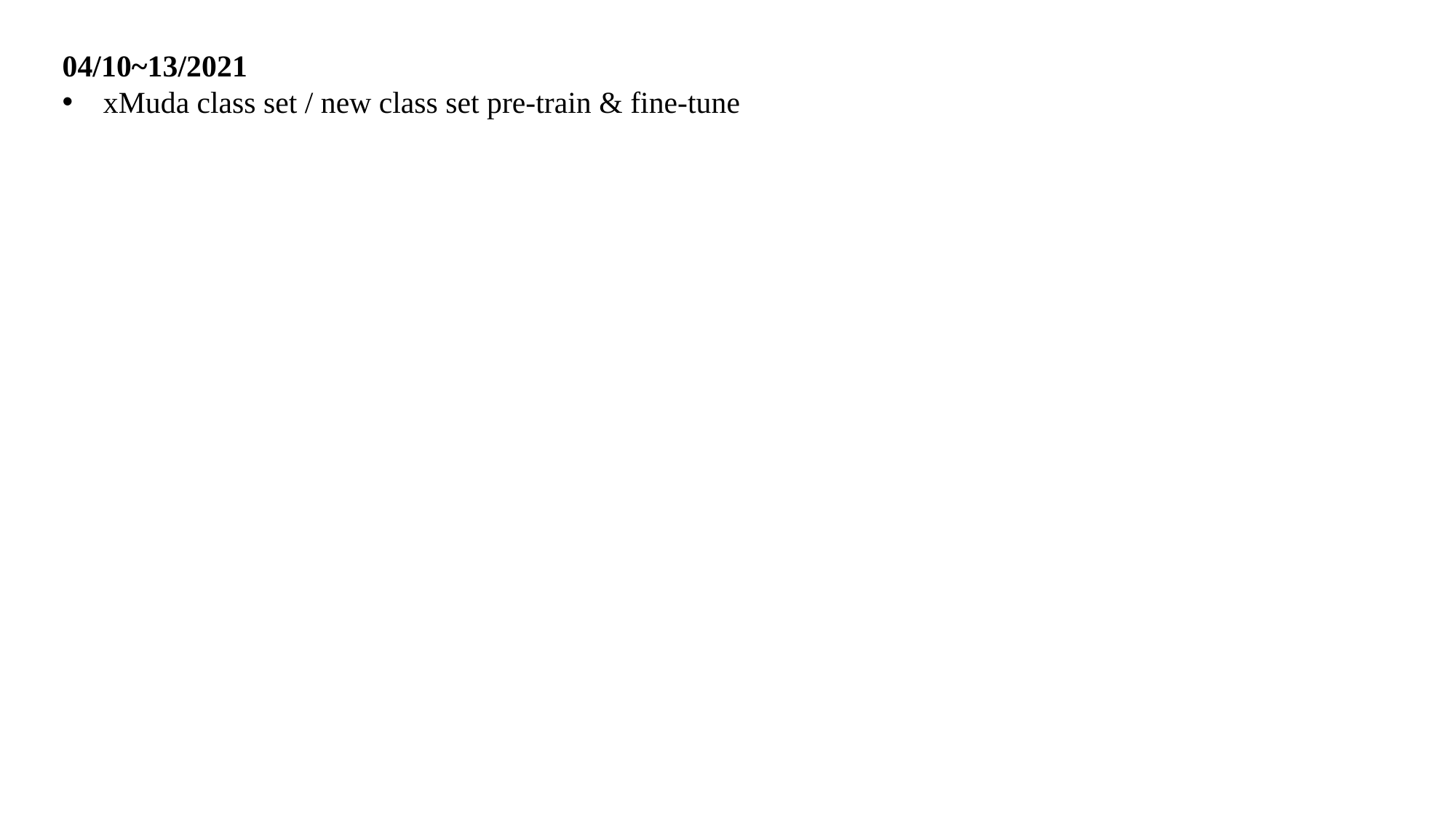

04/10~13/2021
xMuda class set / new class set pre-train & fine-tune